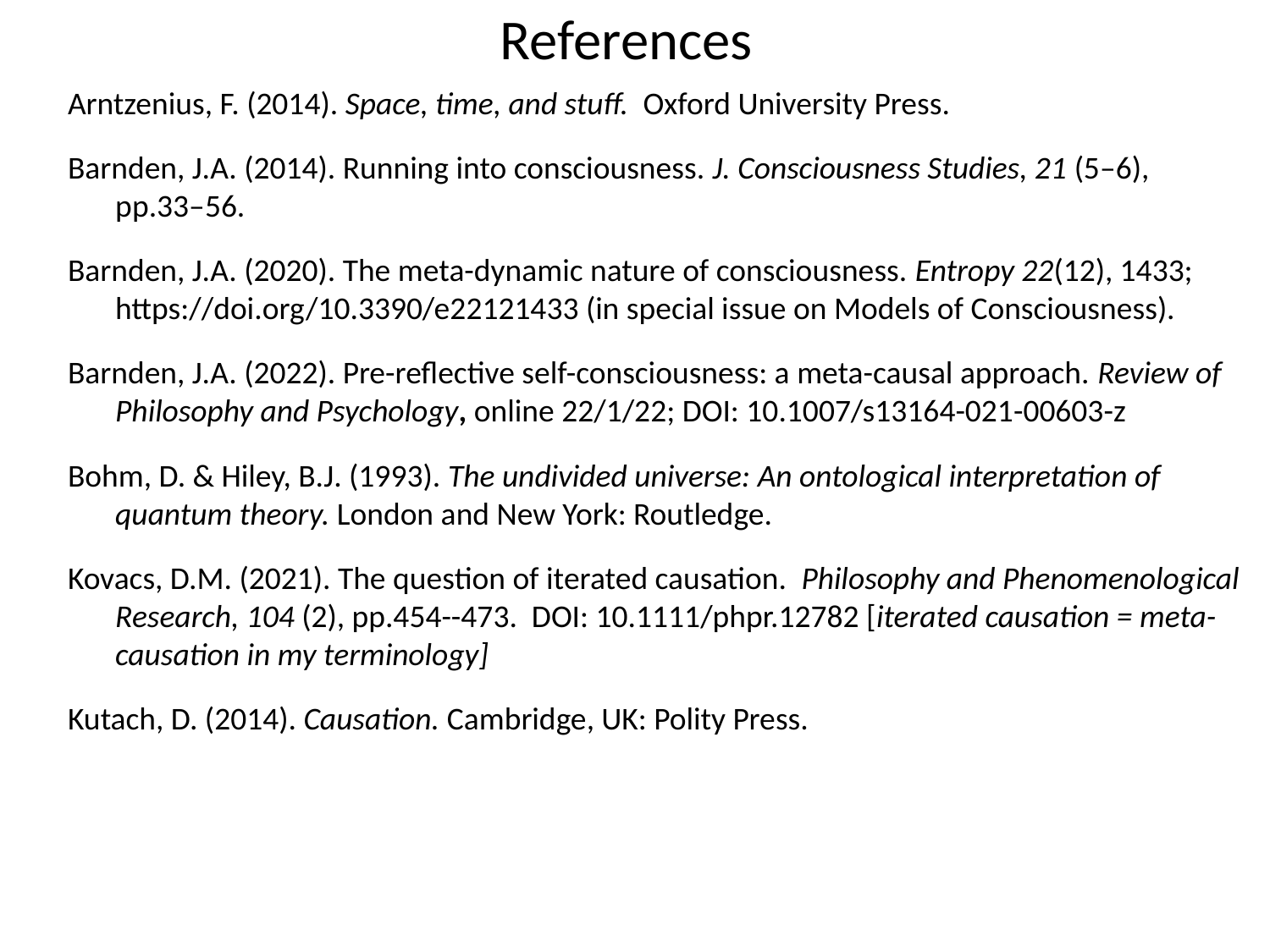

References
Arntzenius, F. (2014). Space, time, and stuff.  Oxford University Press.
Barnden, J.A. (2014). Running into consciousness. J. Consciousness Studies, 21 (5–6), pp.33–56.
Barnden, J.A. (2020). The meta-dynamic nature of consciousness. Entropy 22(12), 1433; https://doi.org/10.3390/e22121433 (in special issue on Models of Consciousness).
Barnden, J.A. (2022). Pre-reflective self-consciousness: a meta-causal approach. Review of Philosophy and Psychology, online 22/1/22; DOI: 10.1007/s13164-021-00603-z
Bohm, D. & Hiley, B.J. (1993). The undivided universe: An ontological interpretation of quantum theory. London and New York: Routledge.
Kovacs, D.M. (2021). The question of iterated causation.  Philosophy and Phenomenological Research, 104 (2), pp.454--473.  DOI: 10.1111/phpr.12782 [iterated causation = meta-causation in my terminology]
Kutach, D. (2014). Causation. Cambridge, UK: Polity Press.